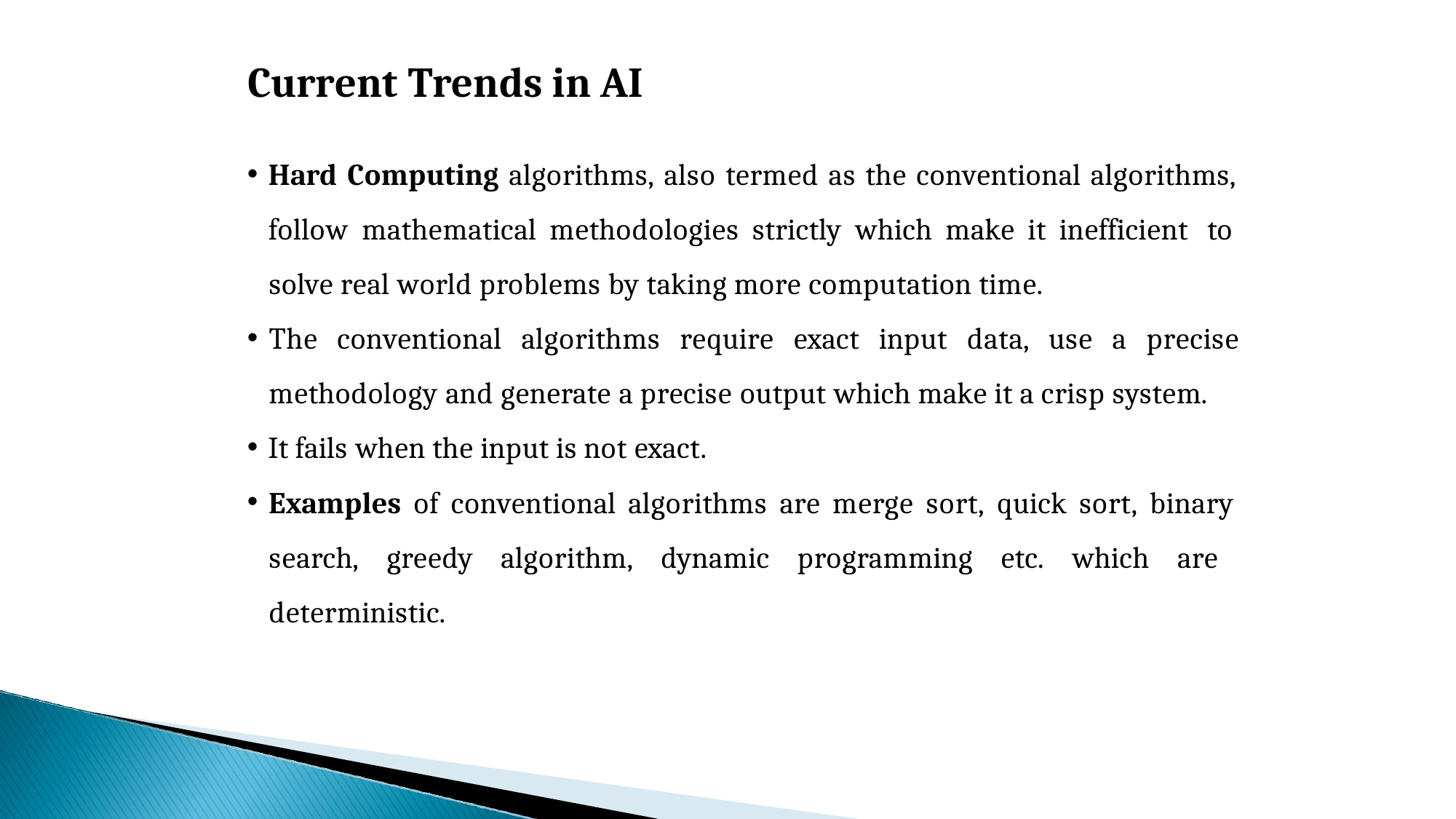

# Current Trends in AI
Hard Computing algorithms, also termed as the conventional algorithms,  follow mathematical methodologies strictly which make it inefficient to  solve real world problems by taking more computation time.
The conventional algorithms require exact input data, use a precise
methodology and generate a precise output which make it a crisp system.
It fails when the input is not exact.
Examples of conventional algorithms are merge sort, quick sort, binary  search, greedy algorithm, dynamic programming etc. which are  deterministic.
72